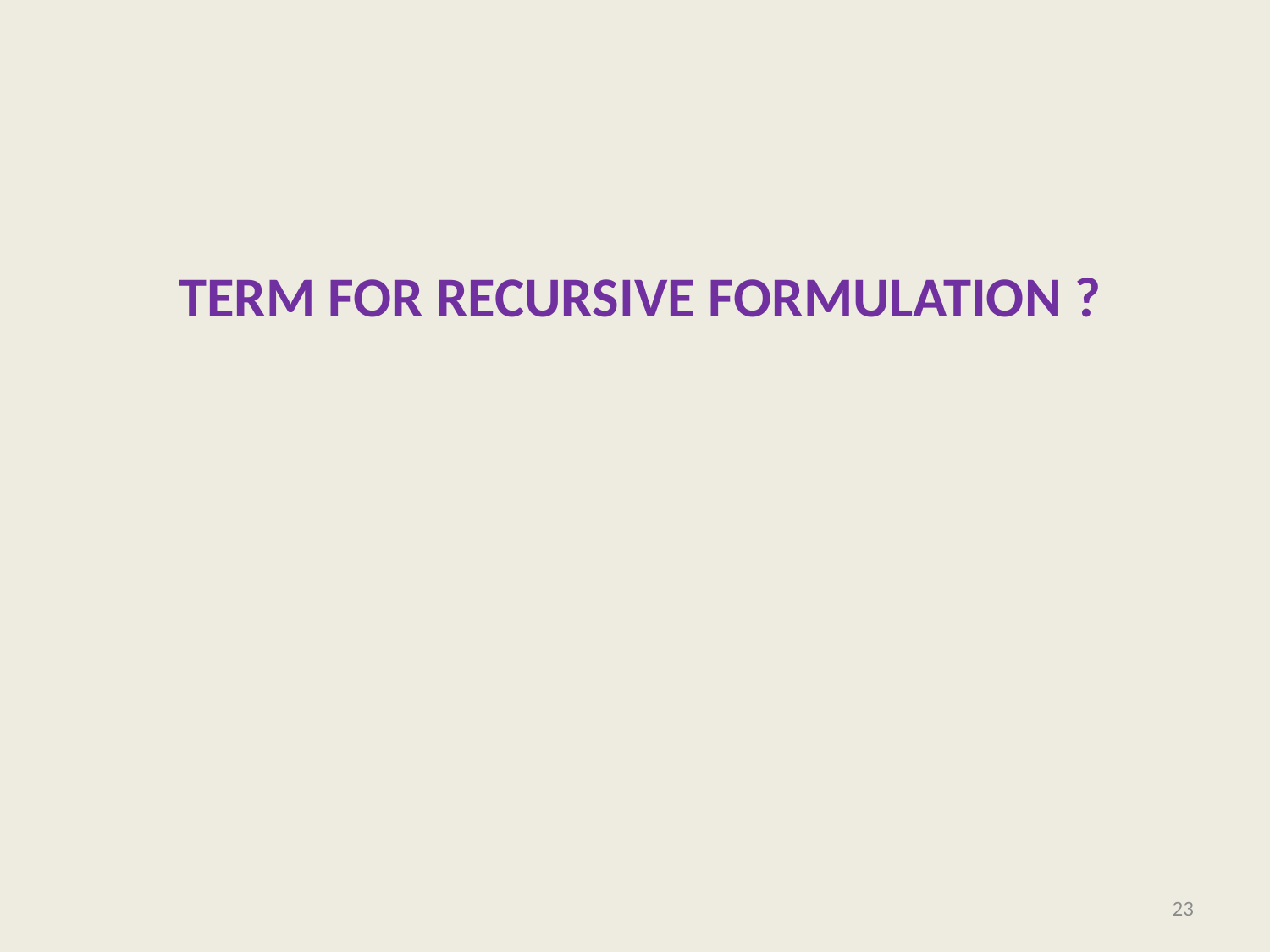

# Term for Recursive formulation ?

23